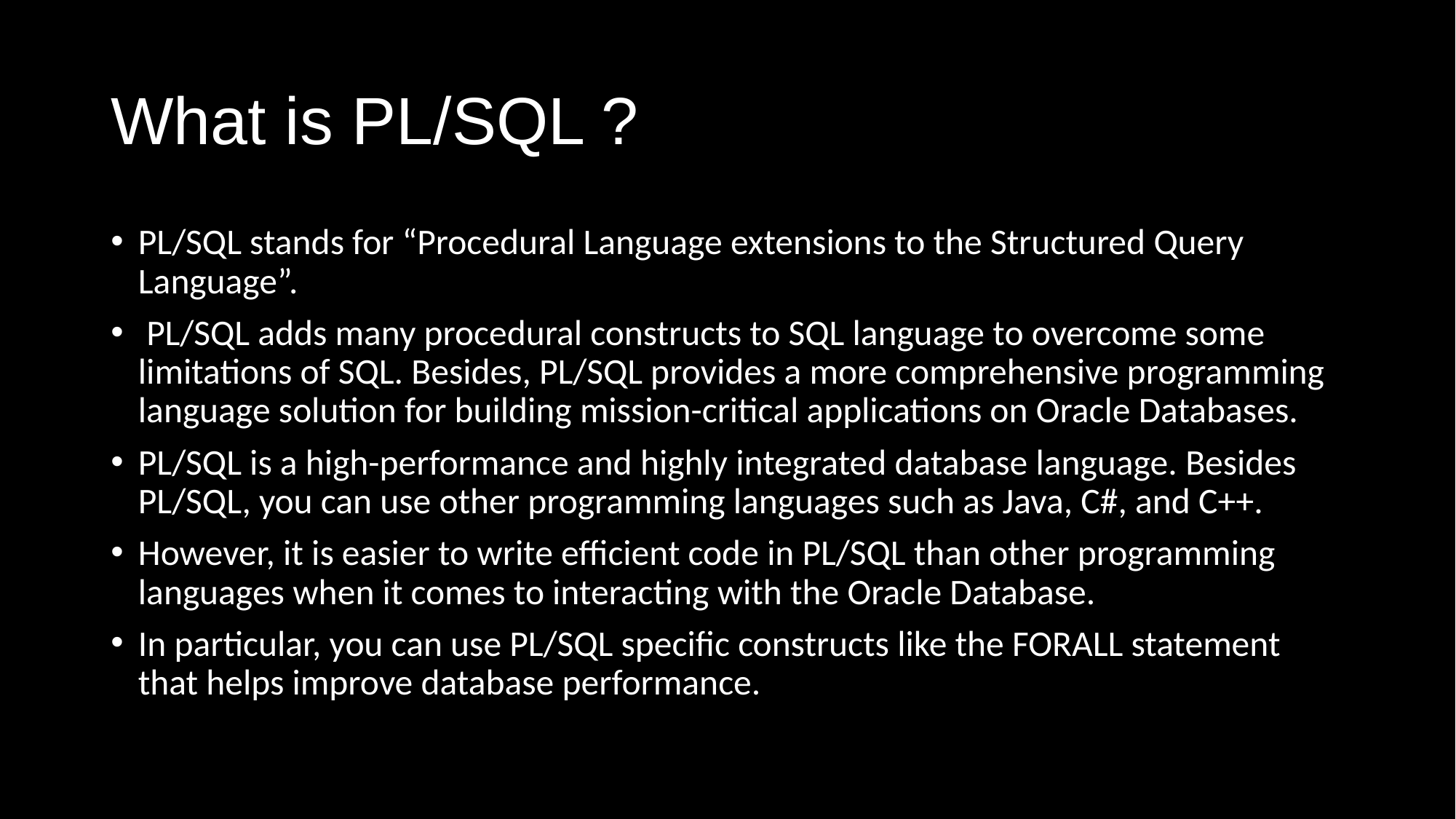

# What is PL/SQL ?
PL/SQL stands for “Procedural Language extensions to the Structured Query Language”.
 PL/SQL adds many procedural constructs to SQL language to overcome some limitations of SQL. Besides, PL/SQL provides a more comprehensive programming language solution for building mission-critical applications on Oracle Databases.
PL/SQL is a high-performance and highly integrated database language. Besides PL/SQL, you can use other programming languages such as Java, C#, and C++.
However, it is easier to write efficient code in PL/SQL than other programming languages when it comes to interacting with the Oracle Database.
In particular, you can use PL/SQL specific constructs like the FORALL statement that helps improve database performance.